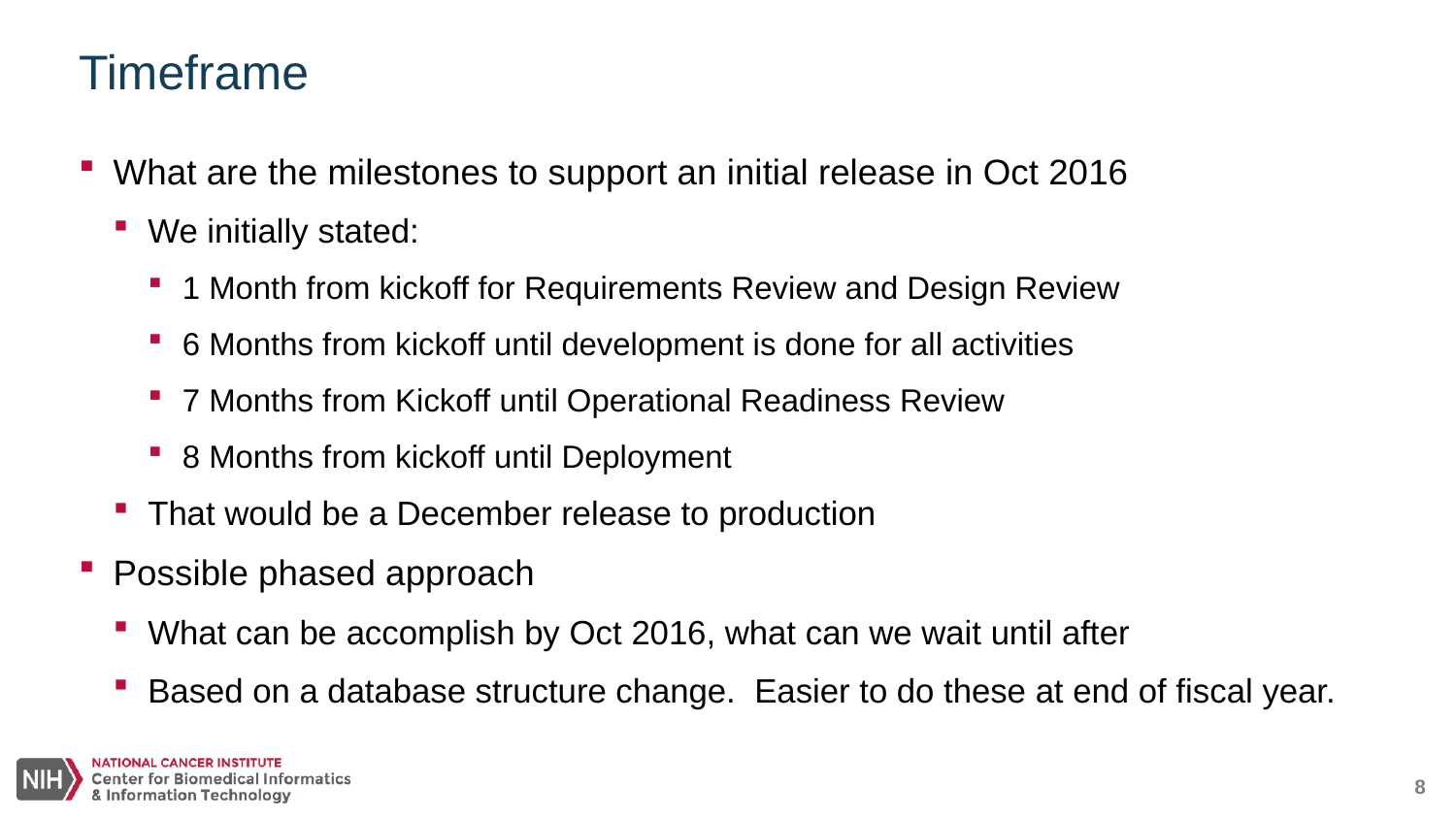

# Timeframe
What are the milestones to support an initial release in Oct 2016
We initially stated:
1 Month from kickoff for Requirements Review and Design Review
6 Months from kickoff until development is done for all activities
7 Months from Kickoff until Operational Readiness Review
8 Months from kickoff until Deployment
That would be a December release to production
Possible phased approach
What can be accomplish by Oct 2016, what can we wait until after
Based on a database structure change.  Easier to do these at end of fiscal year.